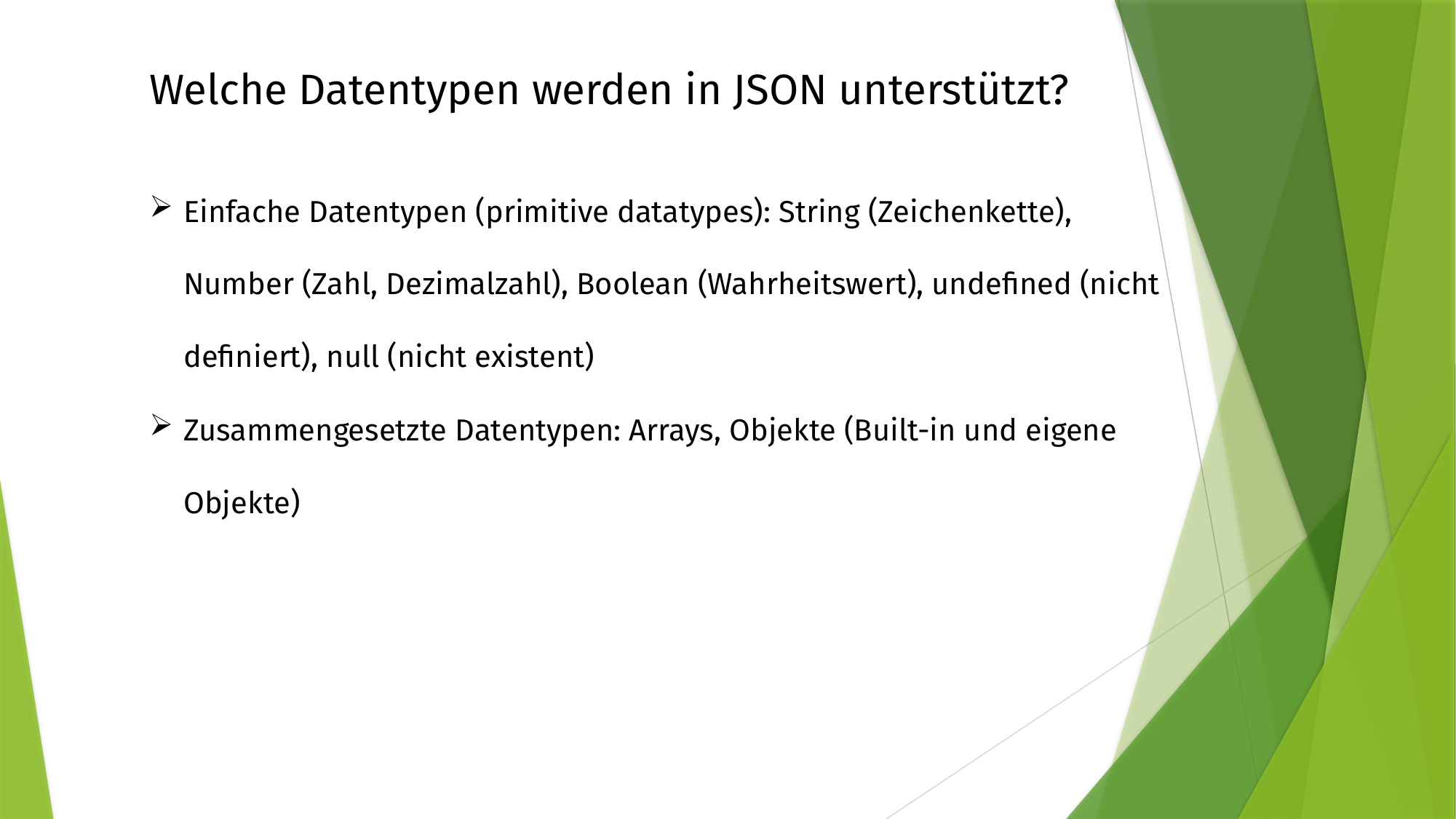

Welche Datentypen werden in JSON unterstützt?
Einfache Datentypen (primitive datatypes): String (Zeichenkette), Number (Zahl, Dezimalzahl), Boolean (Wahrheitswert), undefined (nicht definiert), null (nicht existent)
Zusammengesetzte Datentypen: Arrays, Objekte (Built-in und eigene Objekte)